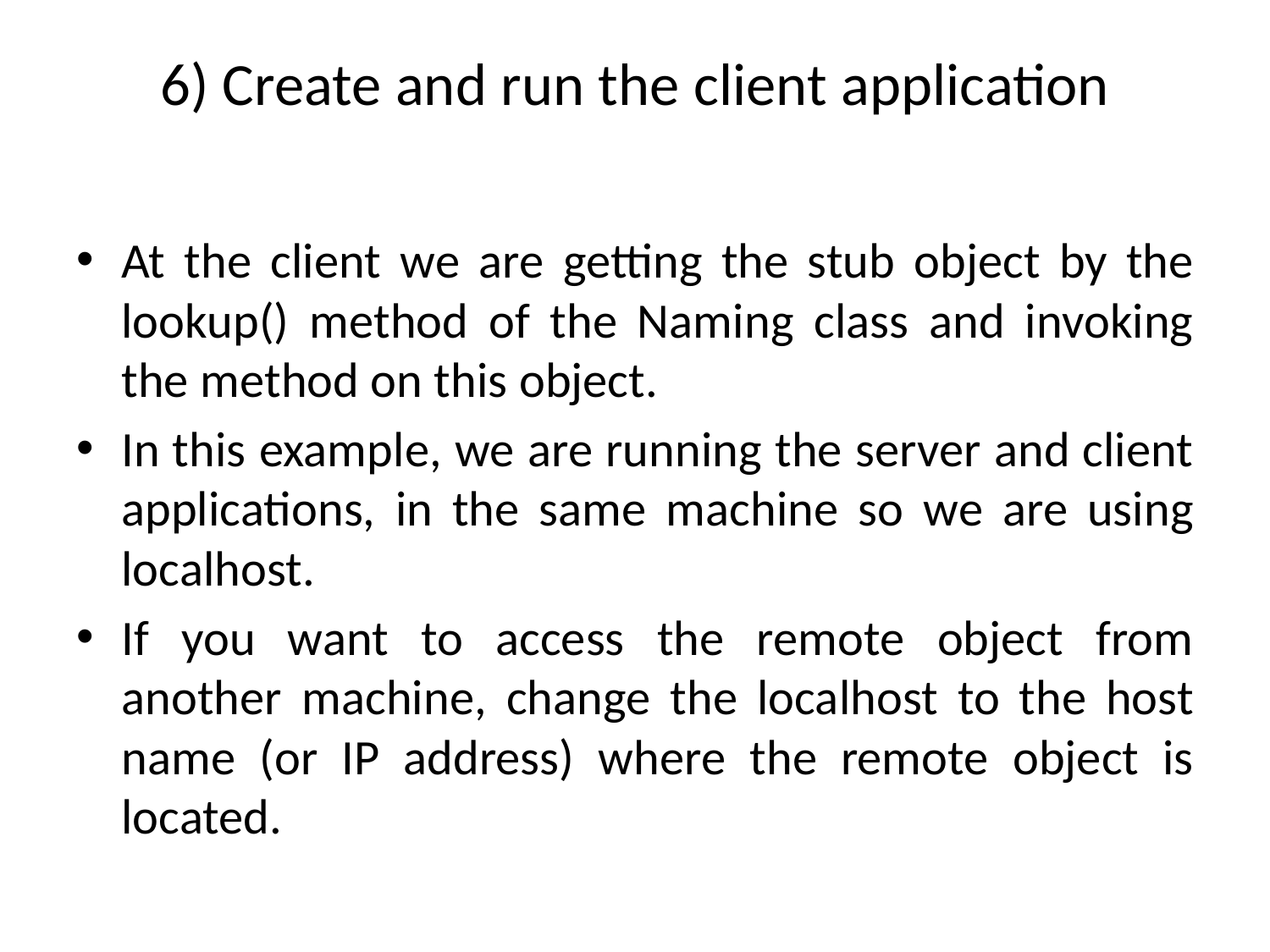

# 6) Create and run the client application
At the client we are getting the stub object by the lookup() method of the Naming class and invoking the method on this object.
In this example, we are running the server and client applications, in the same machine so we are using localhost.
If you want to access the remote object from another machine, change the localhost to the host name (or IP address) where the remote object is located.